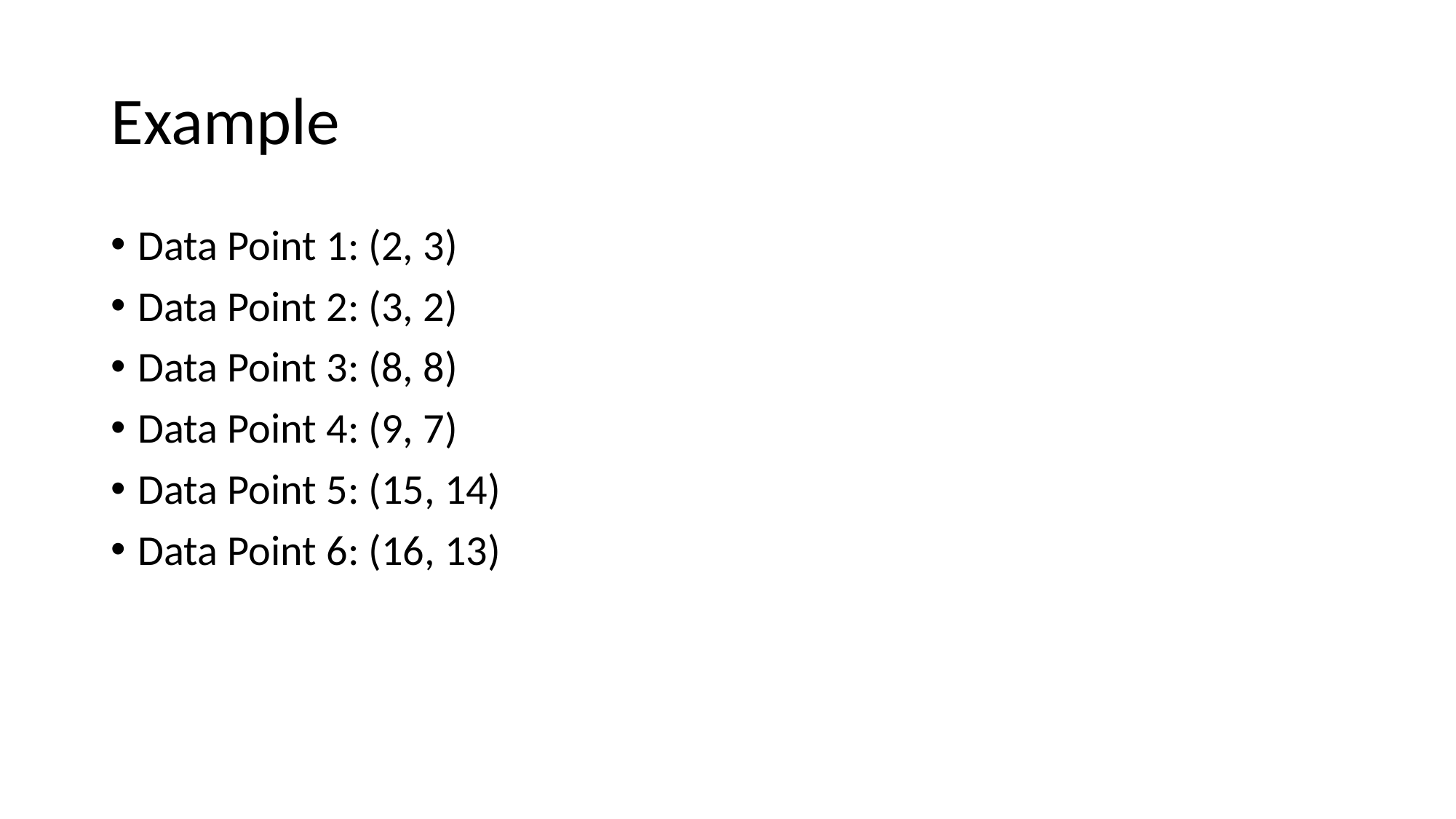

# Example
Data Point 1: (2, 3)
Data Point 2: (3, 2)
Data Point 3: (8, 8)
Data Point 4: (9, 7)
Data Point 5: (15, 14)
Data Point 6: (16, 13)